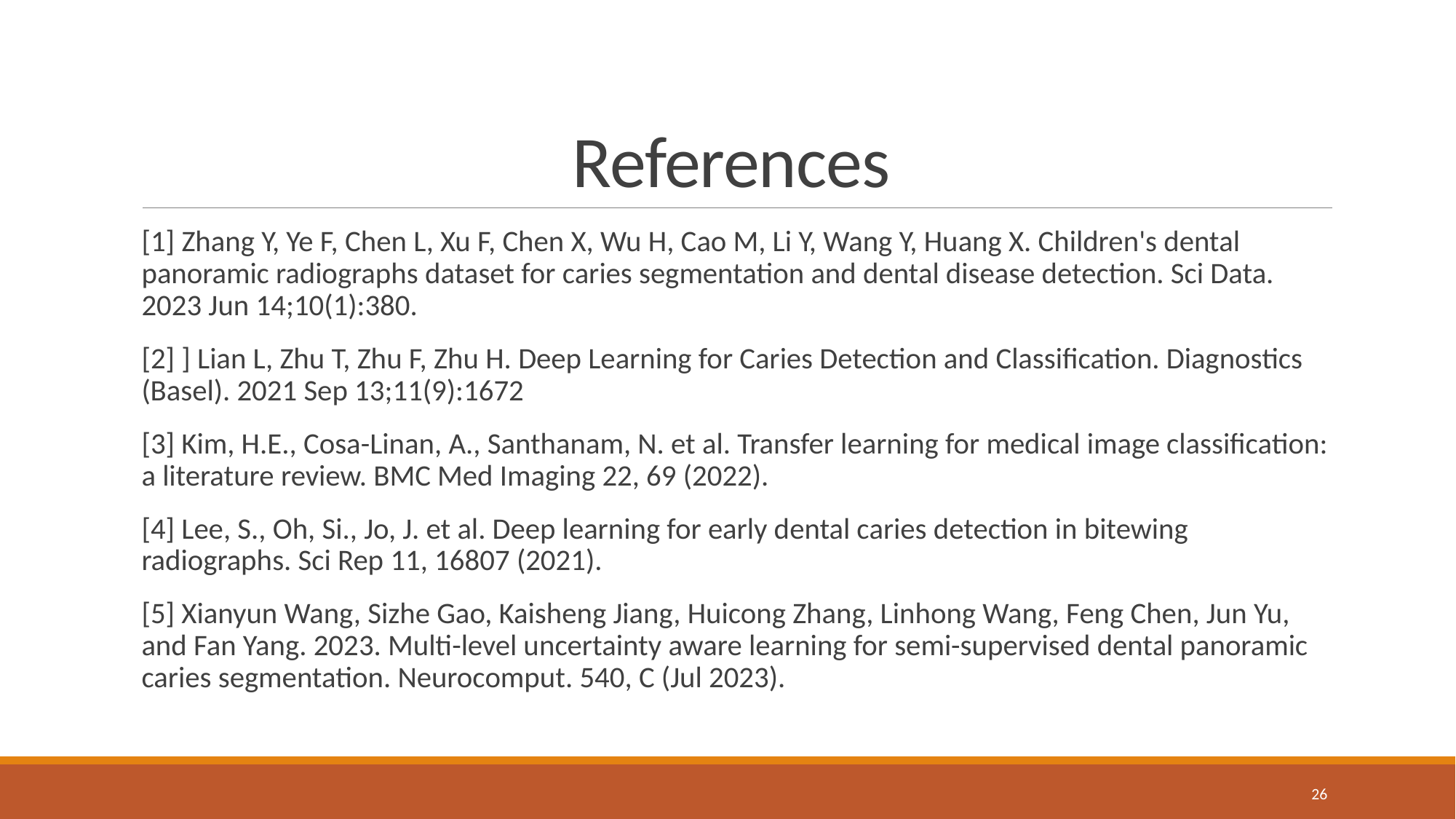

# References
[1] Zhang Y, Ye F, Chen L, Xu F, Chen X, Wu H, Cao M, Li Y, Wang Y, Huang X. Children's dental panoramic radiographs dataset for caries segmentation and dental disease detection. Sci Data. 2023 Jun 14;10(1):380.
[2] ] Lian L, Zhu T, Zhu F, Zhu H. Deep Learning for Caries Detection and Classification. Diagnostics (Basel). 2021 Sep 13;11(9):1672
[3] Kim, H.E., Cosa-Linan, A., Santhanam, N. et al. Transfer learning for medical image classification: a literature review. BMC Med Imaging 22, 69 (2022).
[4] Lee, S., Oh, Si., Jo, J. et al. Deep learning for early dental caries detection in bitewing radiographs. Sci Rep 11, 16807 (2021).
[5] Xianyun Wang, Sizhe Gao, Kaisheng Jiang, Huicong Zhang, Linhong Wang, Feng Chen, Jun Yu, and Fan Yang. 2023. Multi-level uncertainty aware learning for semi-supervised dental panoramic caries segmentation. Neurocomput. 540, C (Jul 2023).

26